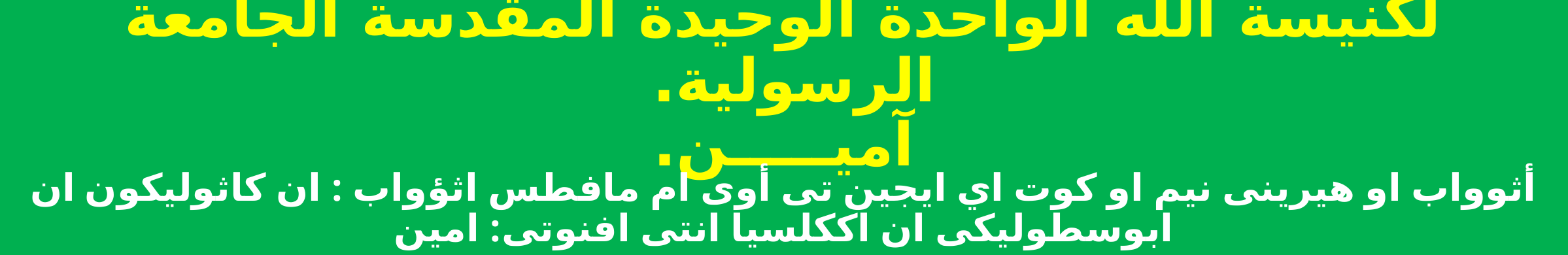

لكنيسة الله الواحدة الوحيدة المقدسة الجامعة الرسولية.
آميـــــن.
أثوواب او هيرينى نيم او كوت اي ايجين تى أوى ام مافطس اثؤواب : ان كاثوليكون ان ابوسطوليكى ان اككلسيا انتى افنوتى: امين